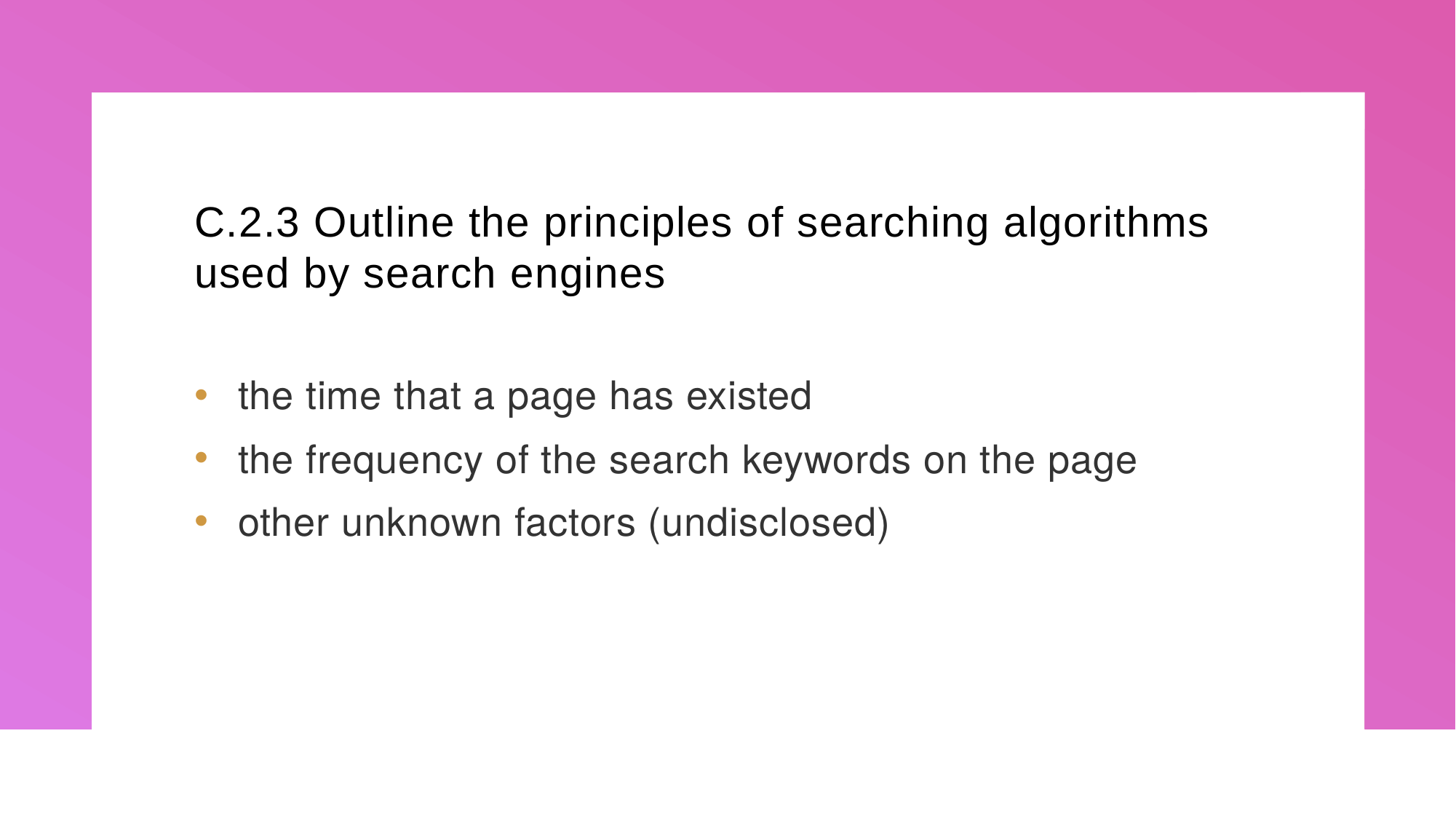

# C.2.3 Outline the principles of searching algorithms used by search engines
the time that a page has existed
the frequency of the search keywords on the page
other unknown factors (undisclosed)